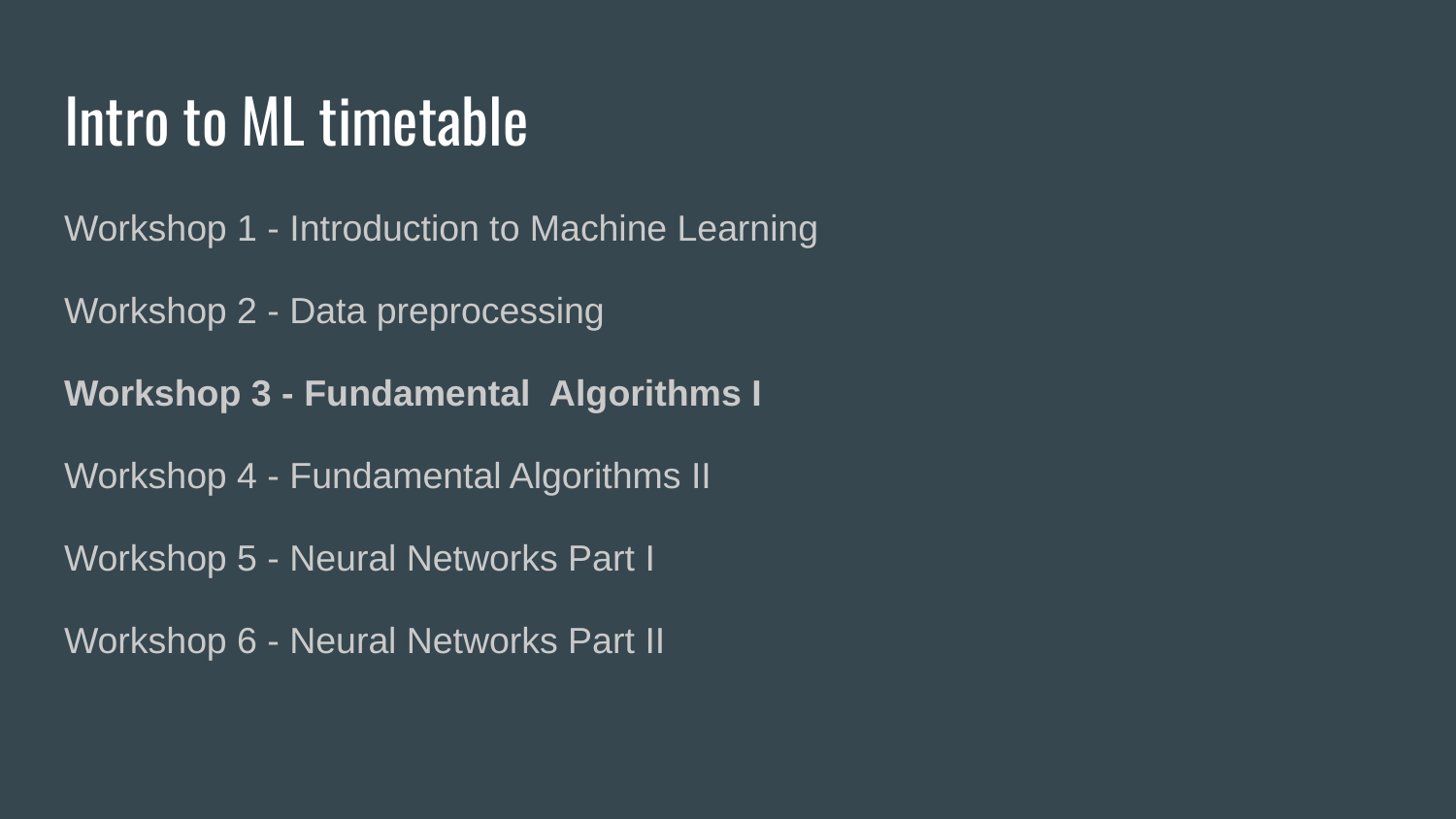

# Intro to ML timetable
Workshop 1 - Introduction to Machine Learning
Workshop 2 - Data preprocessing
Workshop 3 - Fundamental  Algorithms I
Workshop 4 - Fundamental Algorithms II
Workshop 5 - Neural Networks Part I
Workshop 6 - Neural Networks Part II